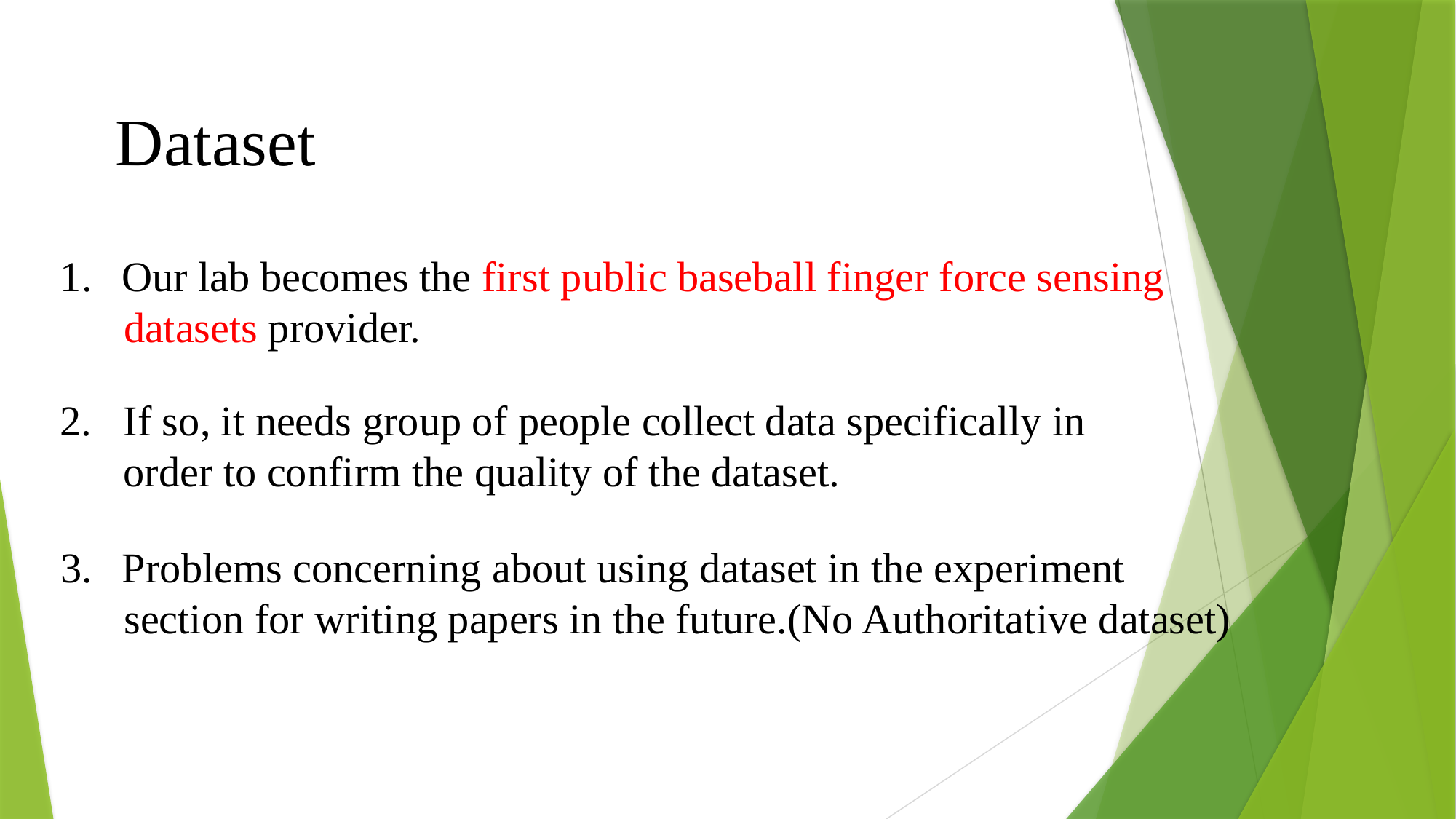

Dataset
Our lab becomes the first public baseball finger force sensing
      datasets provider.
2.   If so, it needs group of people collect data specifically in
      order to confirm the quality of the dataset.

Problems concerning about using dataset in the experiment
      section for writing papers in the future.(No Authoritative dataset)